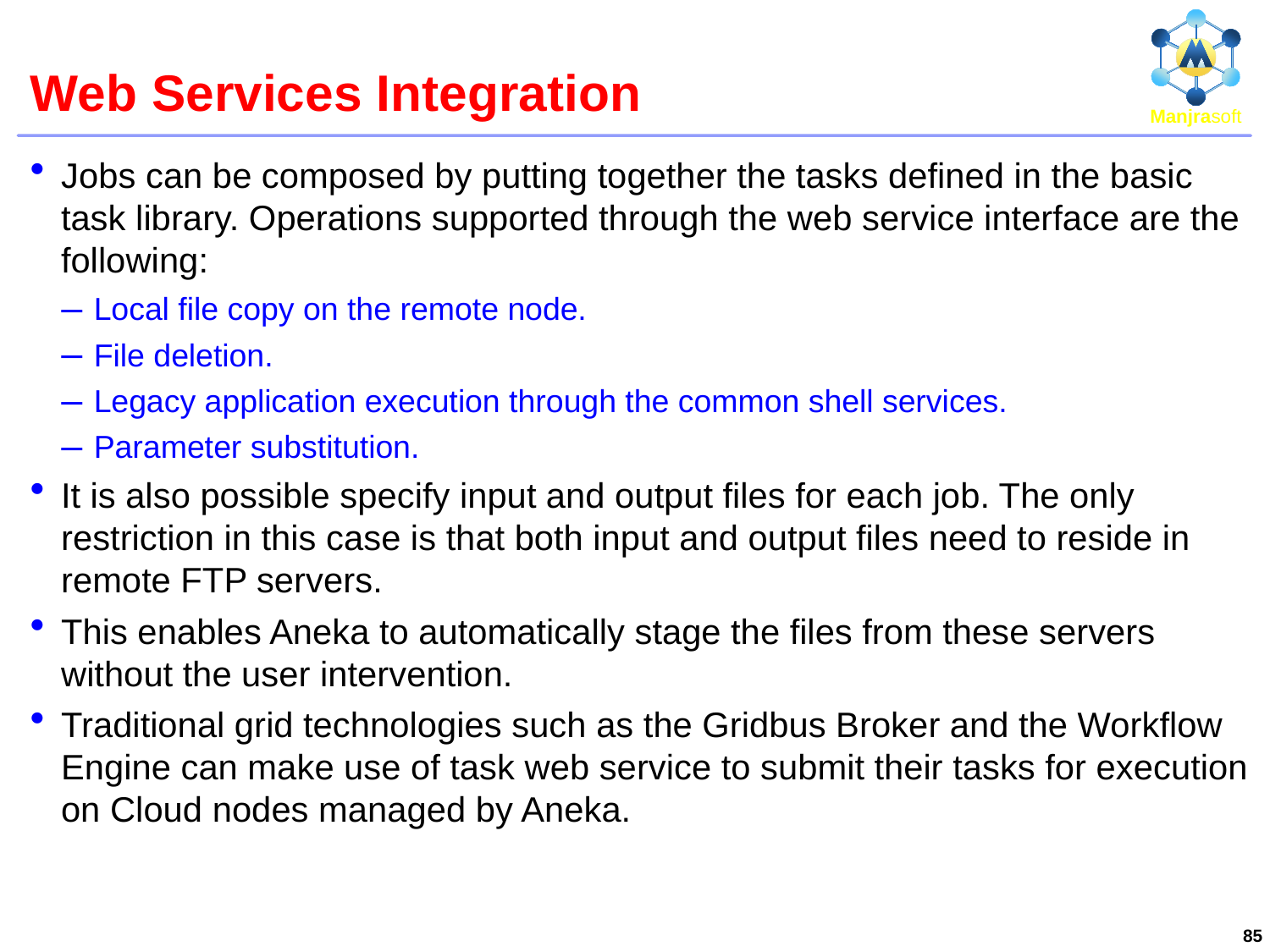

# Web Services Integration
Jobs can be composed by putting together the tasks defined in the basic task library. Operations supported through the web service interface are the following:
Local file copy on the remote node.
File deletion.
Legacy application execution through the common shell services.
Parameter substitution.
It is also possible specify input and output files for each job. The only restriction in this case is that both input and output files need to reside in remote FTP servers.
This enables Aneka to automatically stage the files from these servers without the user intervention.
Traditional grid technologies such as the Gridbus Broker and the Workflow Engine can make use of task web service to submit their tasks for execution on Cloud nodes managed by Aneka.

85